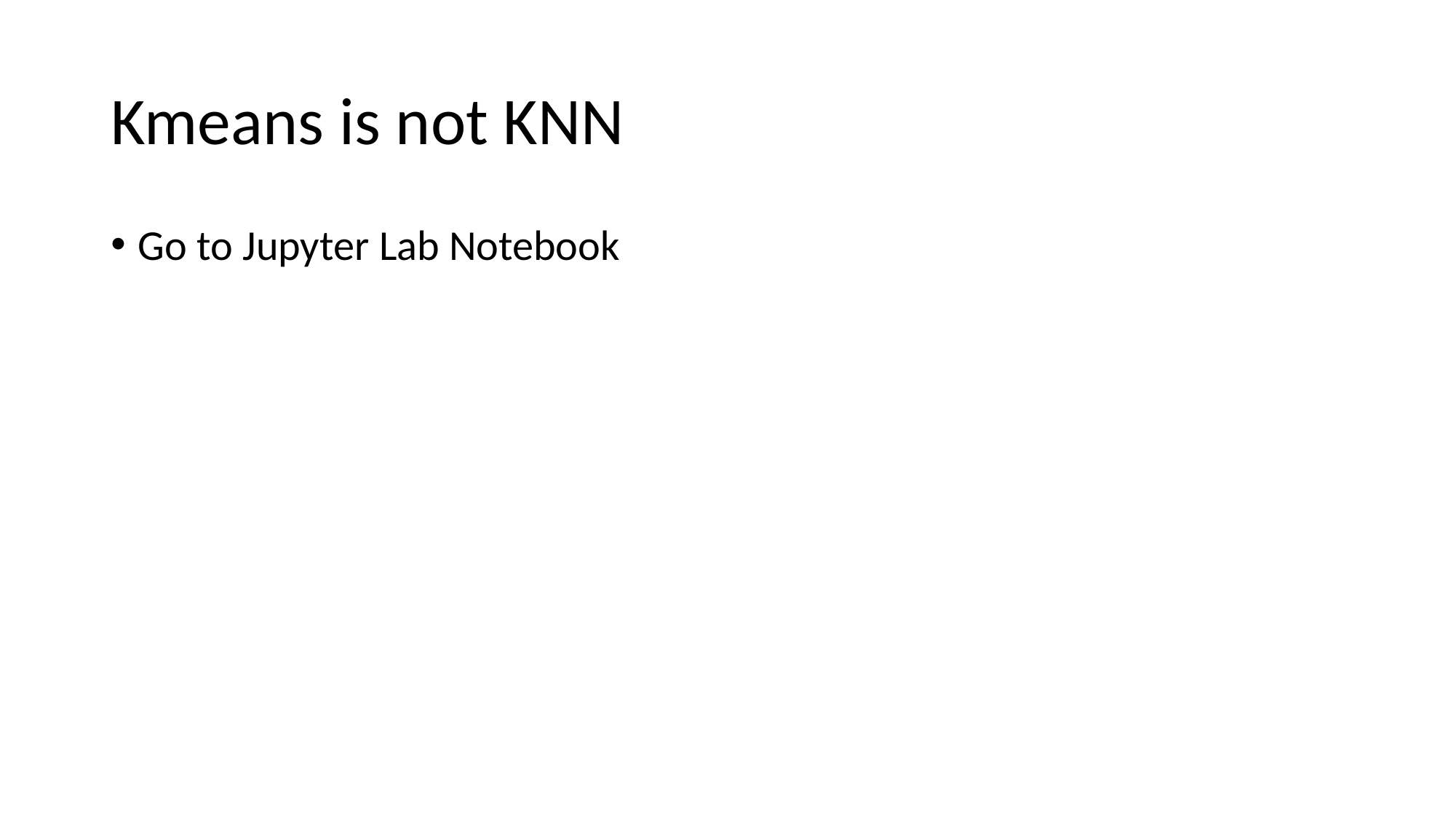

# Kmeans is not KNN
Go to Jupyter Lab Notebook